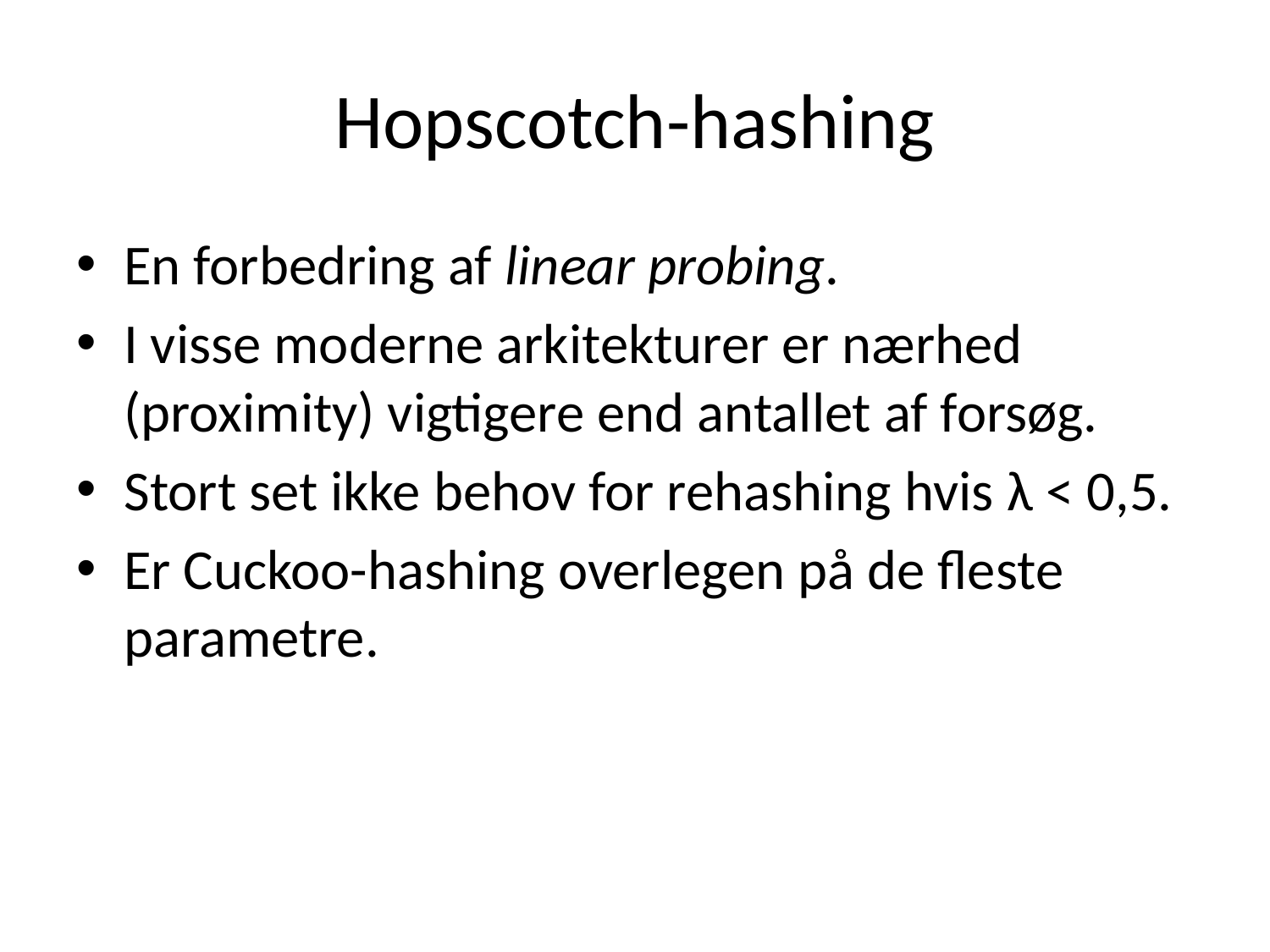

# Hopscotch-hashing
En forbedring af linear probing.
I visse moderne arkitekturer er nærhed (proximity) vigtigere end antallet af forsøg.
Stort set ikke behov for rehashing hvis λ < 0,5.
Er Cuckoo-hashing overlegen på de fleste parametre.